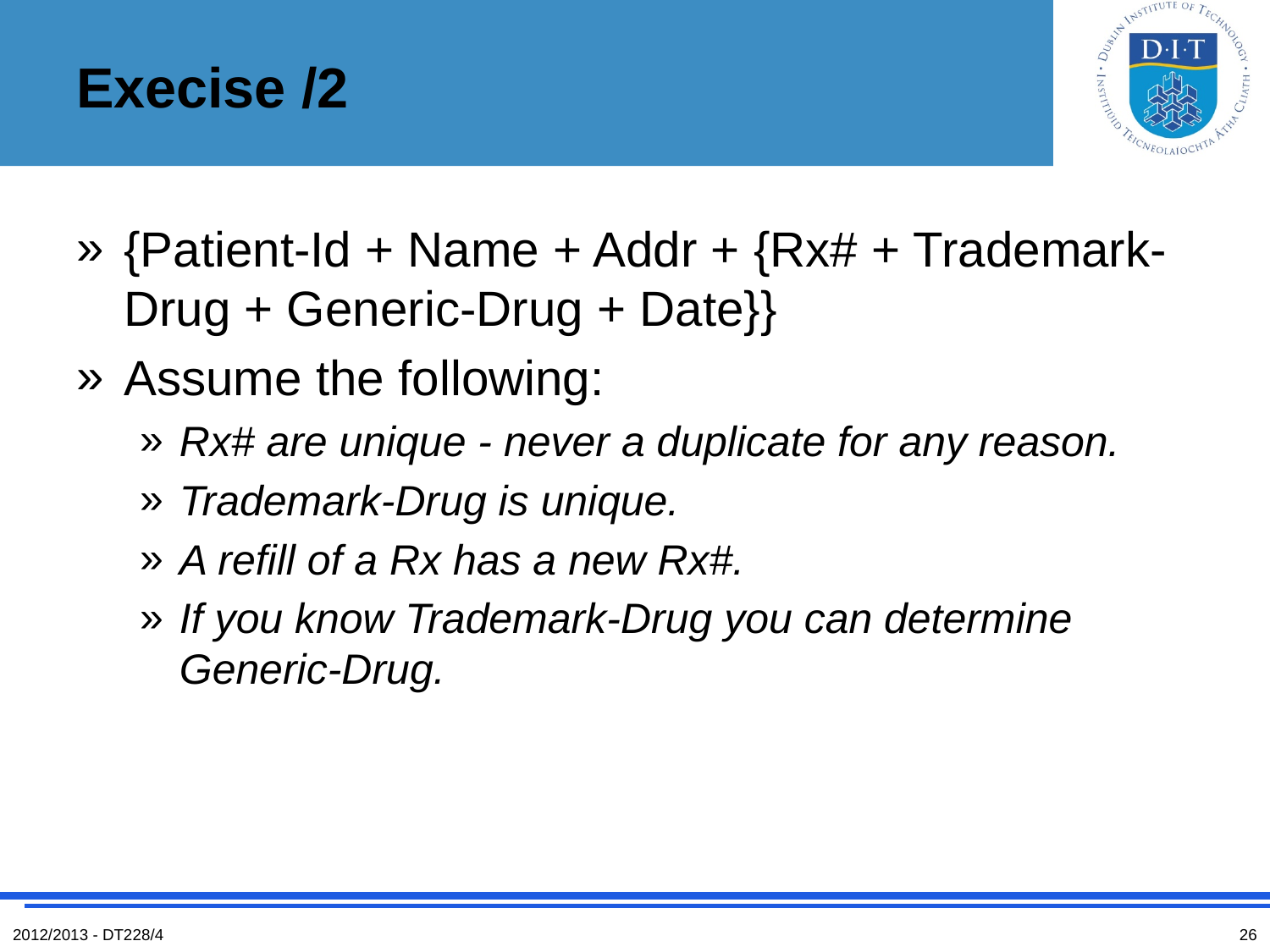

# Execise /2
{Patient-Id + Name + Addr + {Rx# + Trademark-Drug + Generic-Drug + Date}}
Assume the following:
Rx# are unique - never a duplicate for any reason.
Trademark-Drug is unique.
A refill of a Rx has a new Rx#.
If you know Trademark-Drug you can determine Generic-Drug.

2012/2013 - DT228/4
26